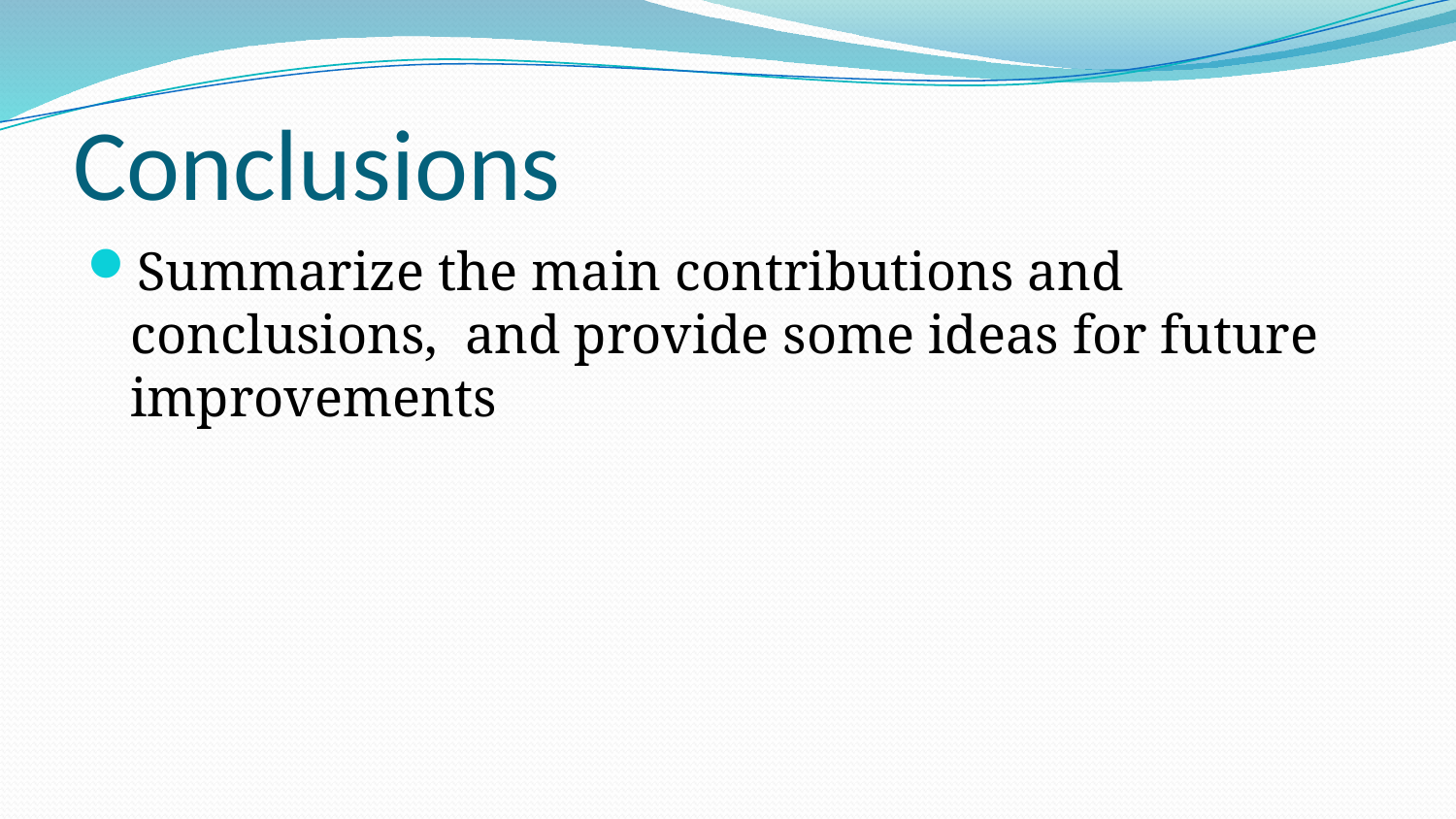

# Conclusions
Summarize the main contributions and conclusions,  and provide some ideas for future improvements